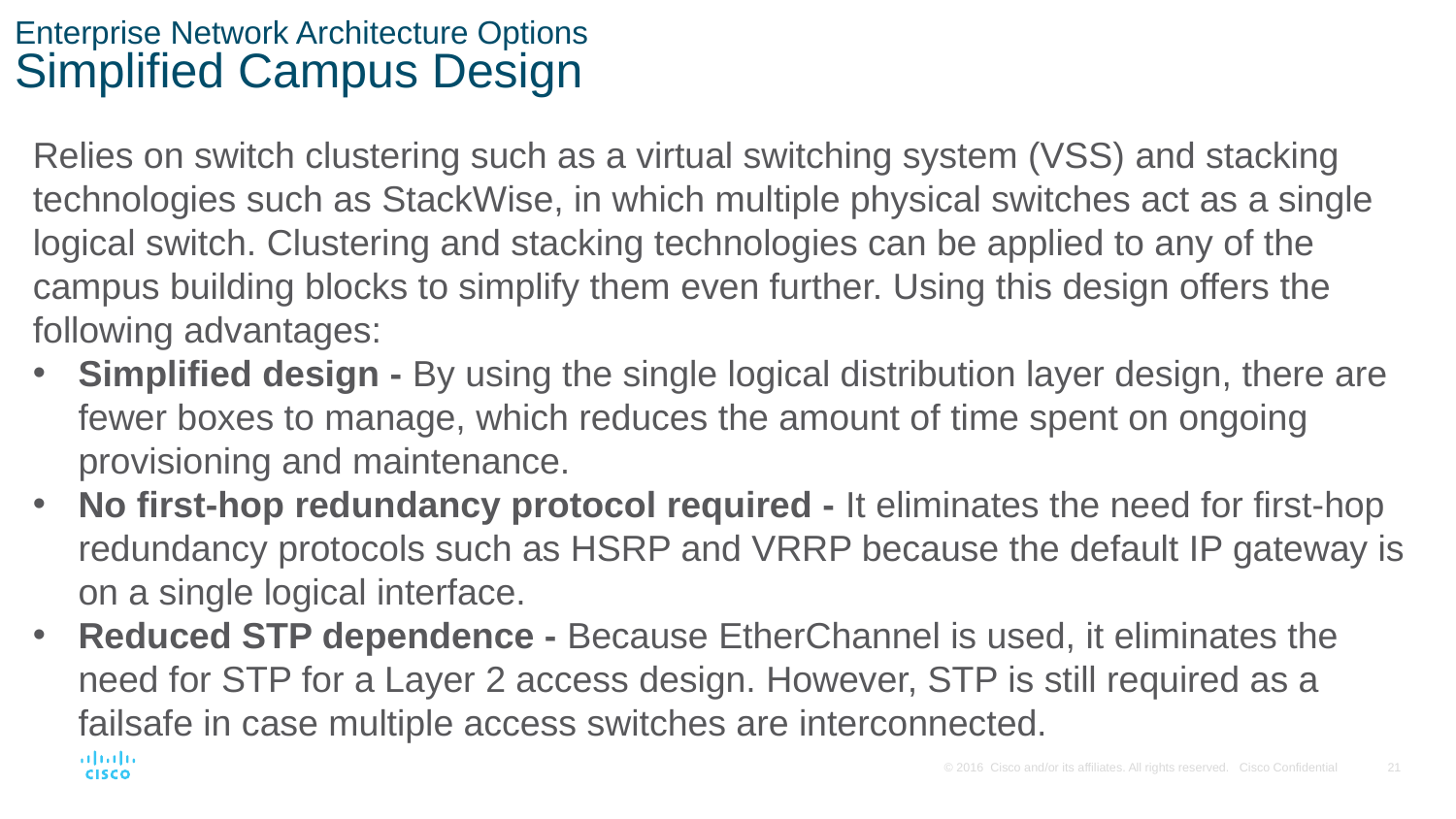

# Enterprise Network Architecture Options Simplified Campus Design
Relies on switch clustering such as a virtual switching system (VSS) and stacking technologies such as StackWise, in which multiple physical switches act as a single logical switch. Clustering and stacking technologies can be applied to any of the campus building blocks to simplify them even further. Using this design offers the following advantages:
Simplified design - By using the single logical distribution layer design, there are fewer boxes to manage, which reduces the amount of time spent on ongoing provisioning and maintenance.
No first-hop redundancy protocol required - It eliminates the need for first-hop redundancy protocols such as HSRP and VRRP because the default IP gateway is on a single logical interface.
Reduced STP dependence - Because EtherChannel is used, it eliminates the need for STP for a Layer 2 access design. However, STP is still required as a failsafe in case multiple access switches are interconnected.